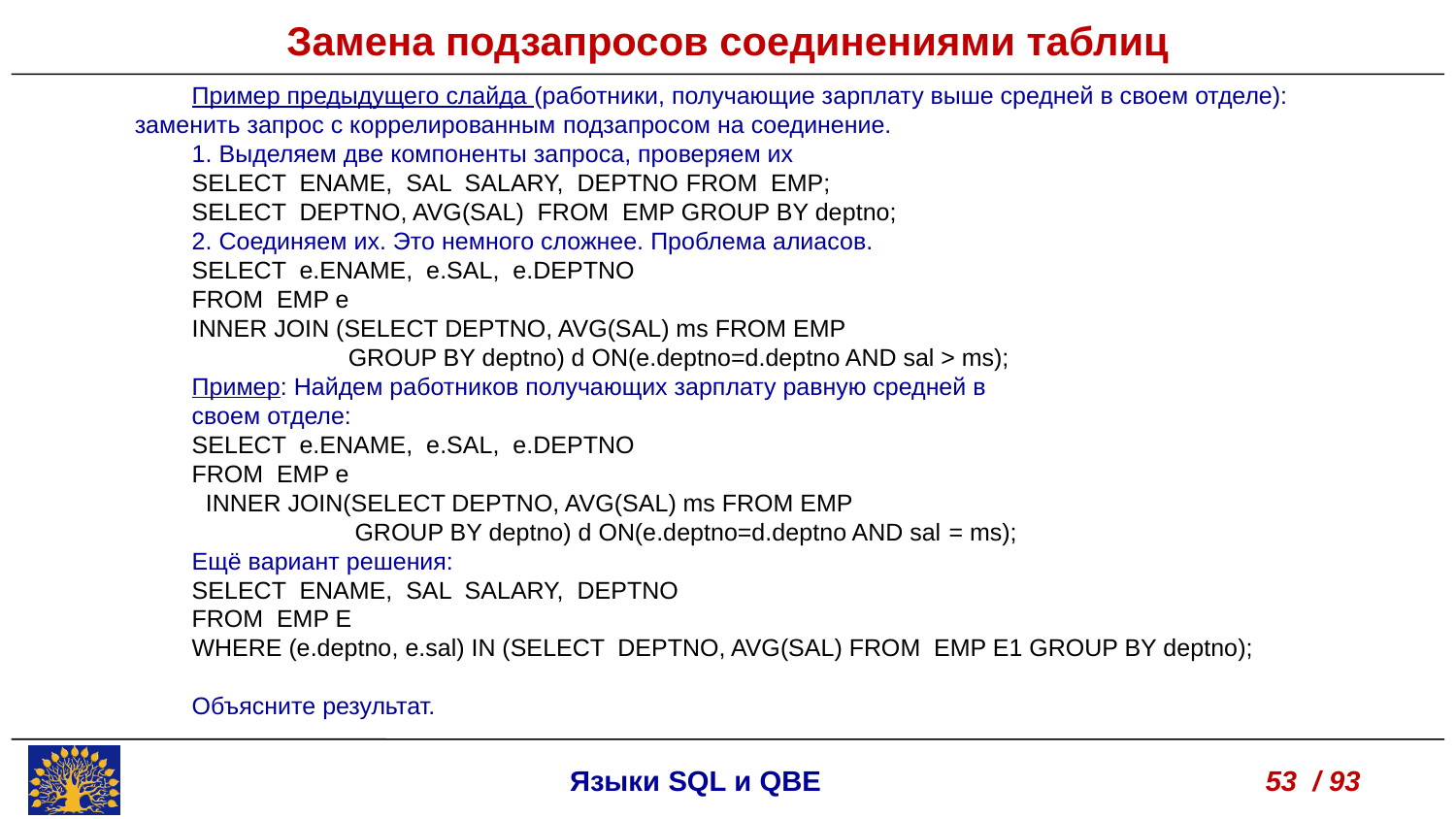

Замена подзапросов соединениями таблиц
Пример предыдущего слайда (работники, получающие зарплату выше средней в своем отделе): заменить запрос с коррелированным подзапросом на соединение.
1. Выделяем две компоненты запроса, проверяем их
SELECT  ENAME,  SAL  SALARY,  DEPTNO FROM  EMP;
SELECT  DEPTNO, AVG(SAL)  FROM  EMP GROUP BY deptno;
2. Соединяем их. Это немного сложнее. Проблема алиасов.
SELECT  e.ENAME,  e.SAL,  e.DEPTNO
FROM  EMP e
INNER JOIN (SELECT DEPTNO, AVG(SAL) ms FROM EMP
                       GROUP BY deptno) d ON(e.deptno=d.deptno AND sal > ms);
Пример: Найдем работников получающих зарплату равную средней в
своем отделе:
SELECT  e.ENAME,  e.SAL,  e.DEPTNO
FROM  EMP e
  INNER JOIN(SELECT DEPTNO, AVG(SAL) ms FROM EMP
                        GROUP BY deptno) d ON(e.deptno=d.deptno AND sal = ms);
Ещё вариант решения:
SELECT  ENAME,  SAL  SALARY,  DEPTNO
FROM  EMP E
WHERE (e.deptno, e.sal) IN (SELECT  DEPTNO, AVG(SAL) FROM  EMP E1 GROUP BY deptno);

Объясните результат.